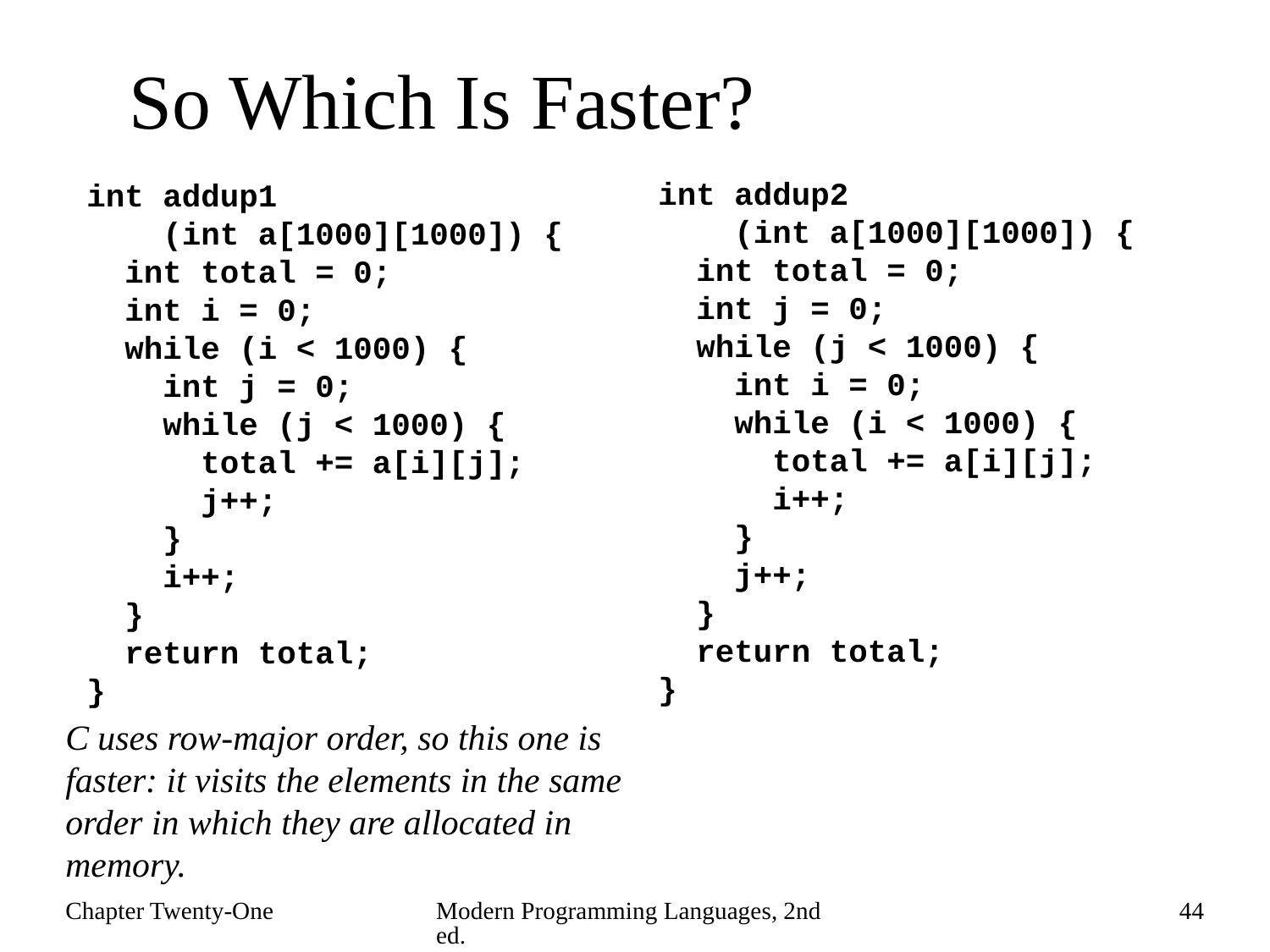

# So Which Is Faster?
int addup2
    (int a[1000][1000]) {
  int total = 0;
  int j = 0;
  while (j < 1000) {
    int i = 0;
    while (i < 1000) {
      total += a[i][j];
      i++;
    }
    j++;
  }
  return total;
}
int addup1
    (int a[1000][1000]) {
  int total = 0;
  int i = 0;
  while (i < 1000) {
    int j = 0;
    while (j < 1000) {
      total += a[i][j];
      j++;
    }
    i++;
  }
  return total;
}
C uses row-major order, so this one is faster: it visits the elements in the same order in which they are allocated in memory.
Chapter Twenty-One
Modern Programming Languages, 2nd ed.
44